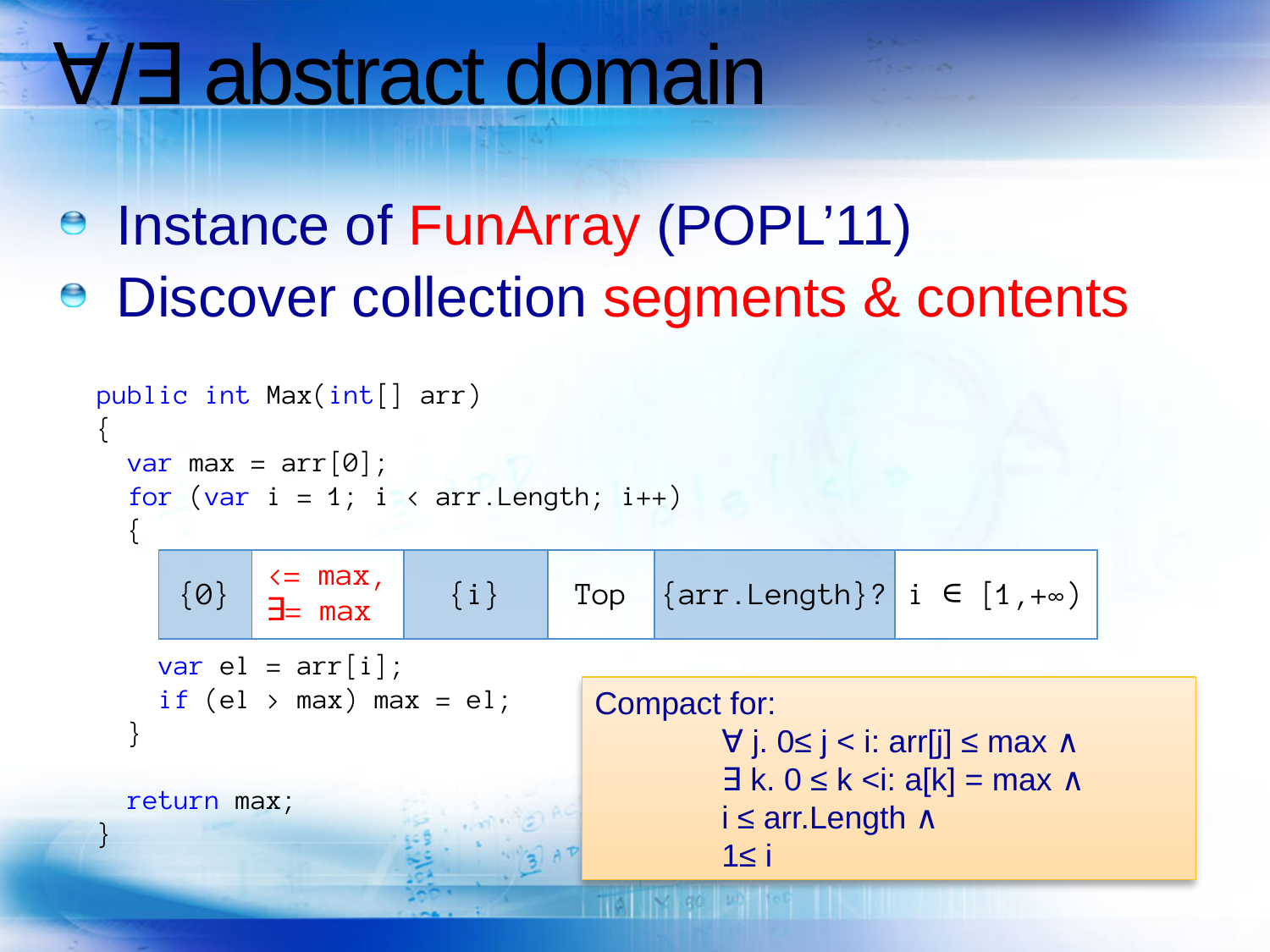

# ∀/∃ abstract domain
Instance of FunArray (POPL’11)
Discover collection segments & contents

public int Max(int[] arr)
{
  var max = arr[0];
  for (var i = 1; i < arr.Length; i++)
  {

    var el = arr[i];
    if (el > max) max = el;
  }

  return max;
}
| {0} | <= max, ∃= max | {i} | Top | {arr.Length}? | i ∈ [1,+∞) |
| --- | --- | --- | --- | --- | --- |
Compact for:
	∀ j. 0≤ j < i: arr[j] ≤ max ∧
	∃ k. 0 ≤ k <i: a[k] = max ∧
	i ≤ arr.Length ∧
	1≤ i